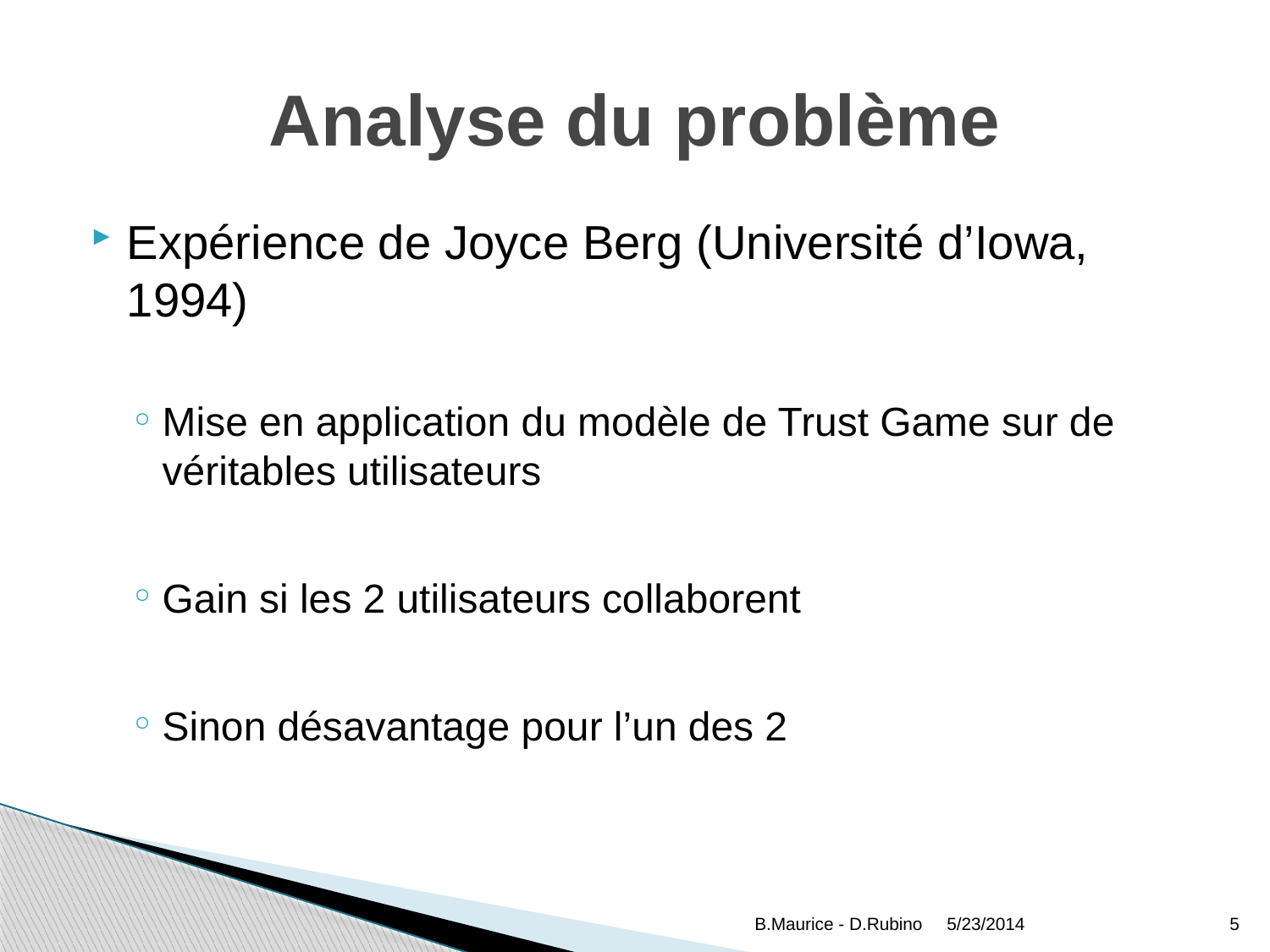

# Analyse du problème
Expérience de Joyce Berg (Université d’Iowa, 1994)

Mise en application du modèle de Trust Game sur de véritables utilisateurs

Gain si les 2 utilisateurs collaborent

Sinon désavantage pour l’un des 2
B.Maurice - D.Rubino
5/23/2014
5